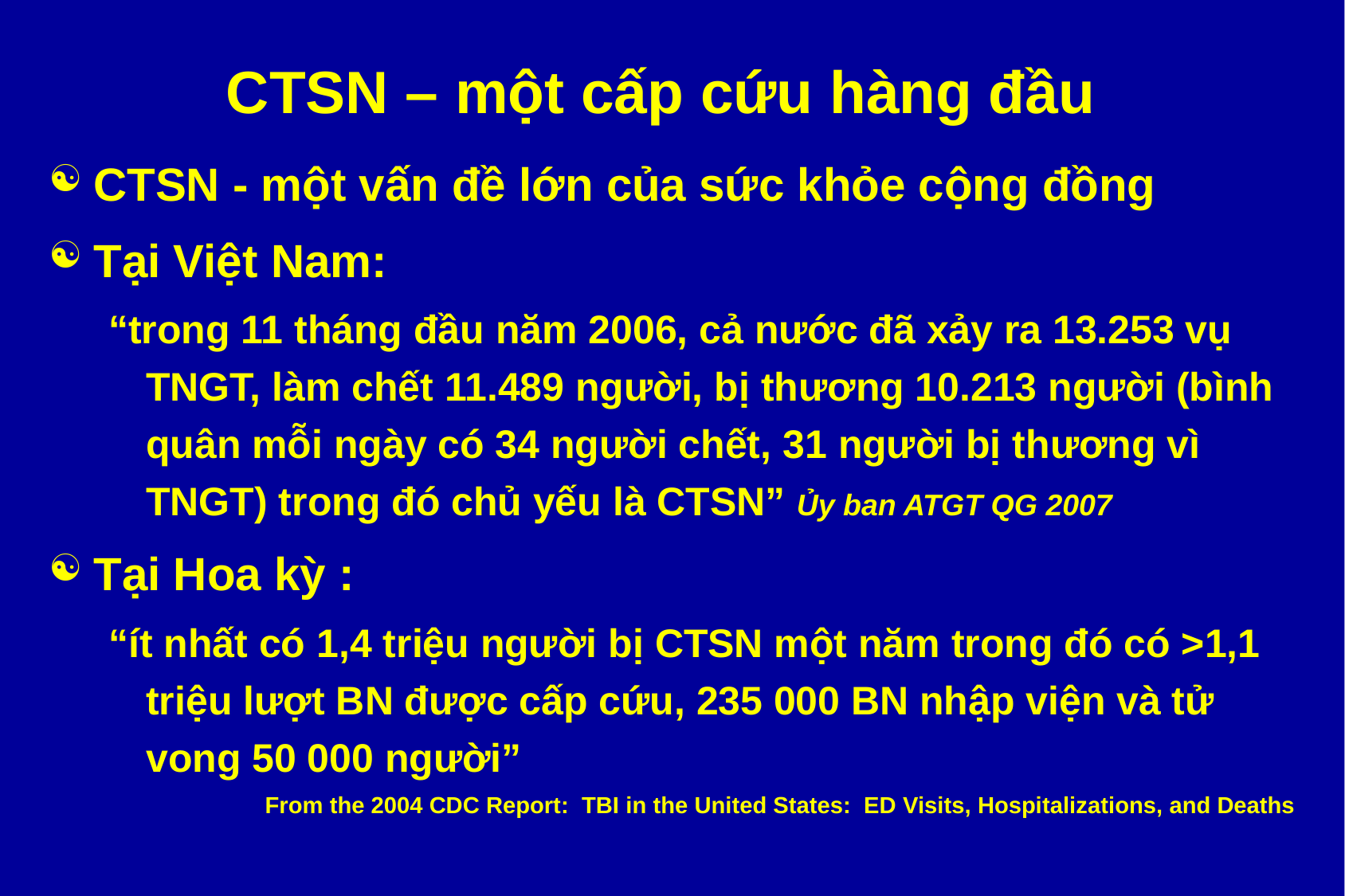

# CTSN – một cấp cứu hàng đầu
CTSN - một vấn đề lớn của sức khỏe cộng đồng
Tại Việt Nam:
“trong 11 tháng đầu năm 2006, cả nước đã xảy ra 13.253 vụ TNGT, làm chết 11.489 người, bị thương 10.213 người (bình quân mỗi ngày có 34 người chết, 31 người bị thương vì TNGT) trong đó chủ yếu là CTSN” Ủy ban ATGT QG 2007
Tại Hoa kỳ :
“ít nhất có 1,4 triệu người bị CTSN một năm trong đó có >1,1 triệu lượt BN được cấp cứu, 235 000 BN nhập viện và tử vong 50 000 người”
From the 2004 CDC Report:  TBI in the United States:  ED Visits, Hospitalizations, and Deaths